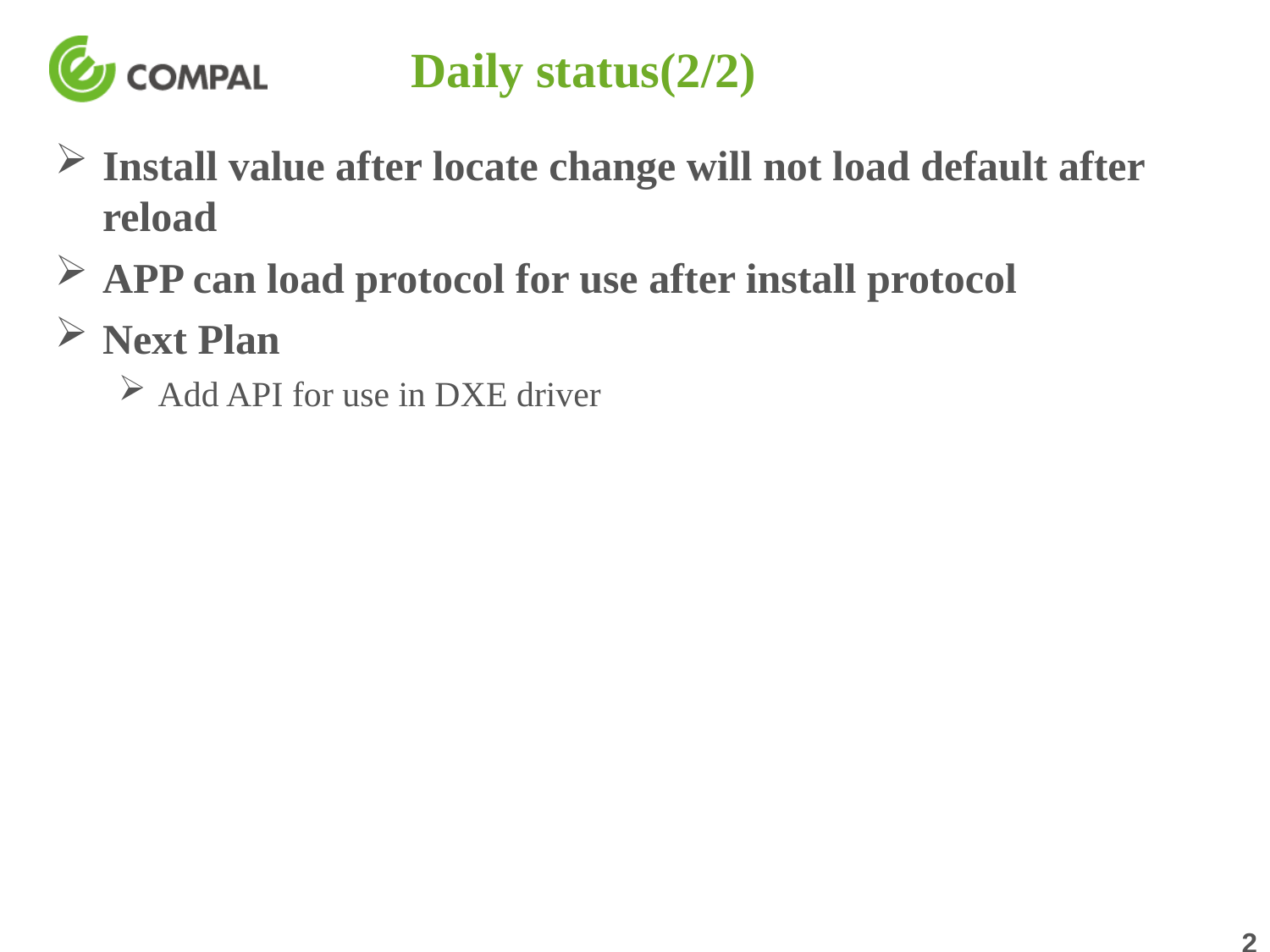

# Daily status(2/2)
Install value after locate change will not load default after reload
APP can load protocol for use after install protocol
Next Plan
Add API for use in DXE driver

2